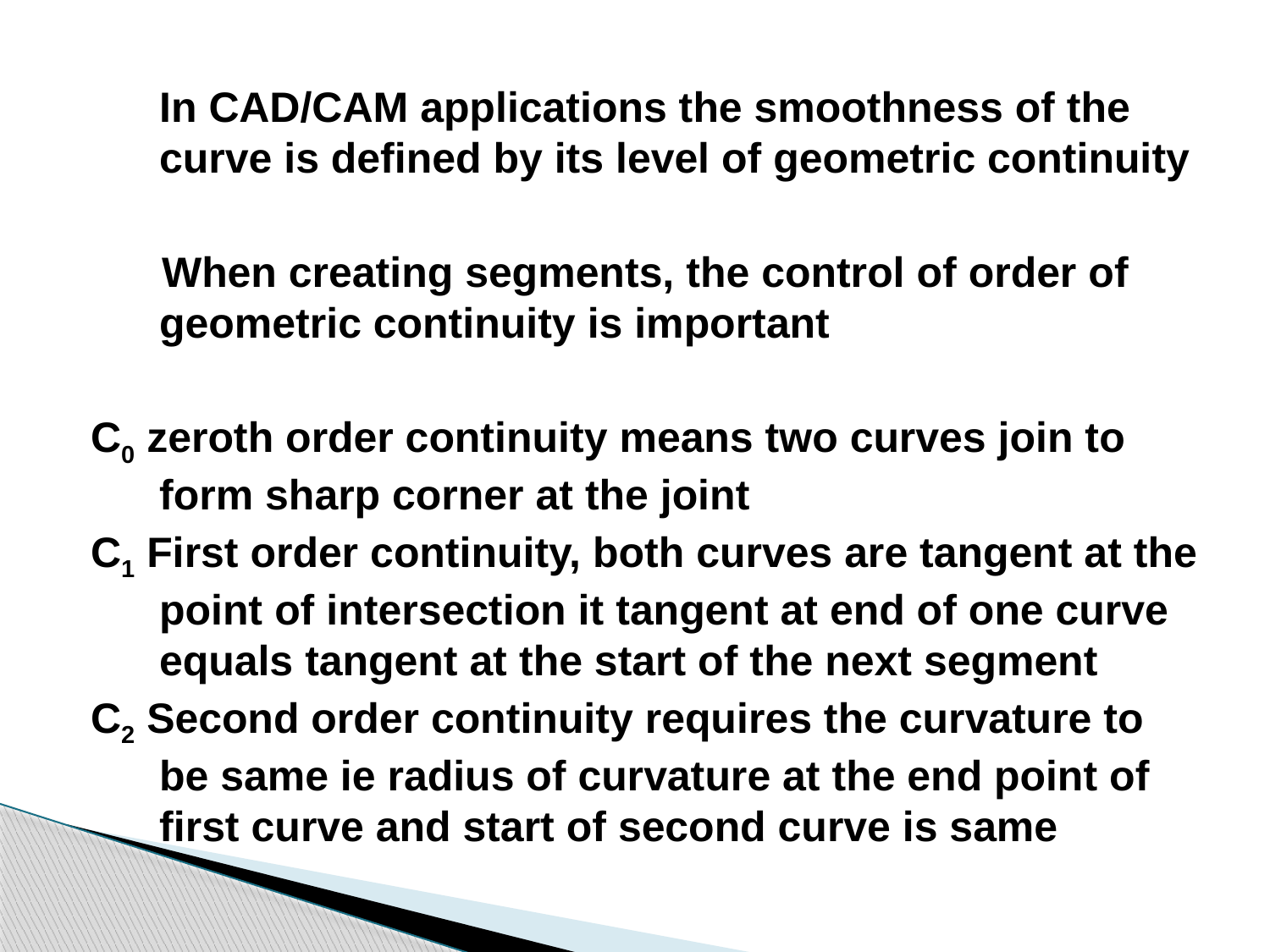

In CAD/CAM applications the smoothness of the curve is defined by its level of geometric continuity

      When creating segments, the control of order of geometric continuity is important

C0 zeroth order continuity means two curves join to form sharp corner at the joint
C1 First order continuity, both curves are tangent at the point of intersection it tangent at end of one curve equals tangent at the start of the next segment
C2 Second order continuity requires the curvature to be same ie radius of curvature at the end point of first curve and start of second curve is same